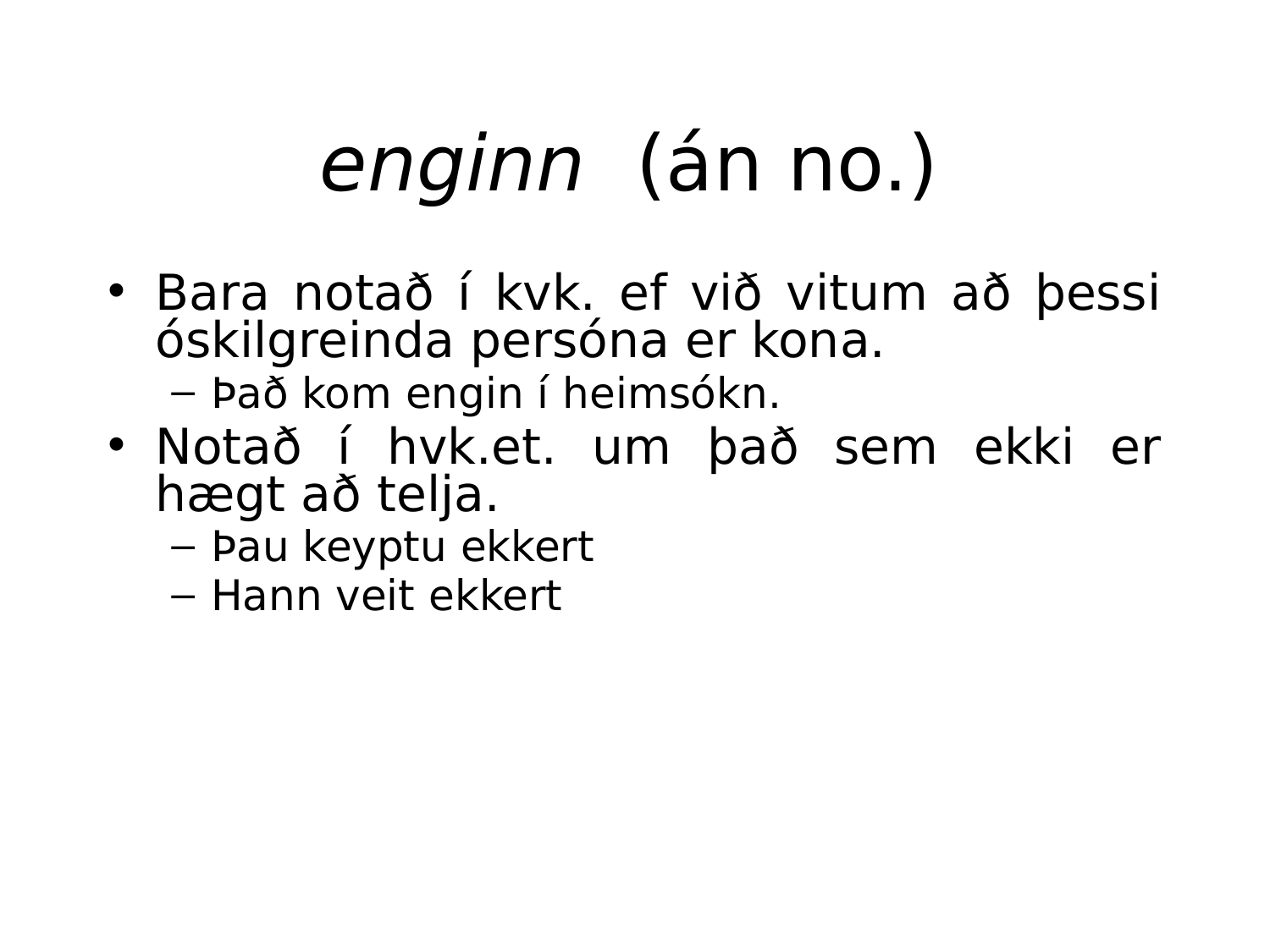

# enginn  (án no.)
Bara notað í kvk. ef við vitum að þessi óskilgreinda persóna er kona.
Það kom engin í heimsókn.
Notað í hvk.et. um það sem ekki er hægt að telja.
Þau keyptu ekkert
Hann veit ekkert